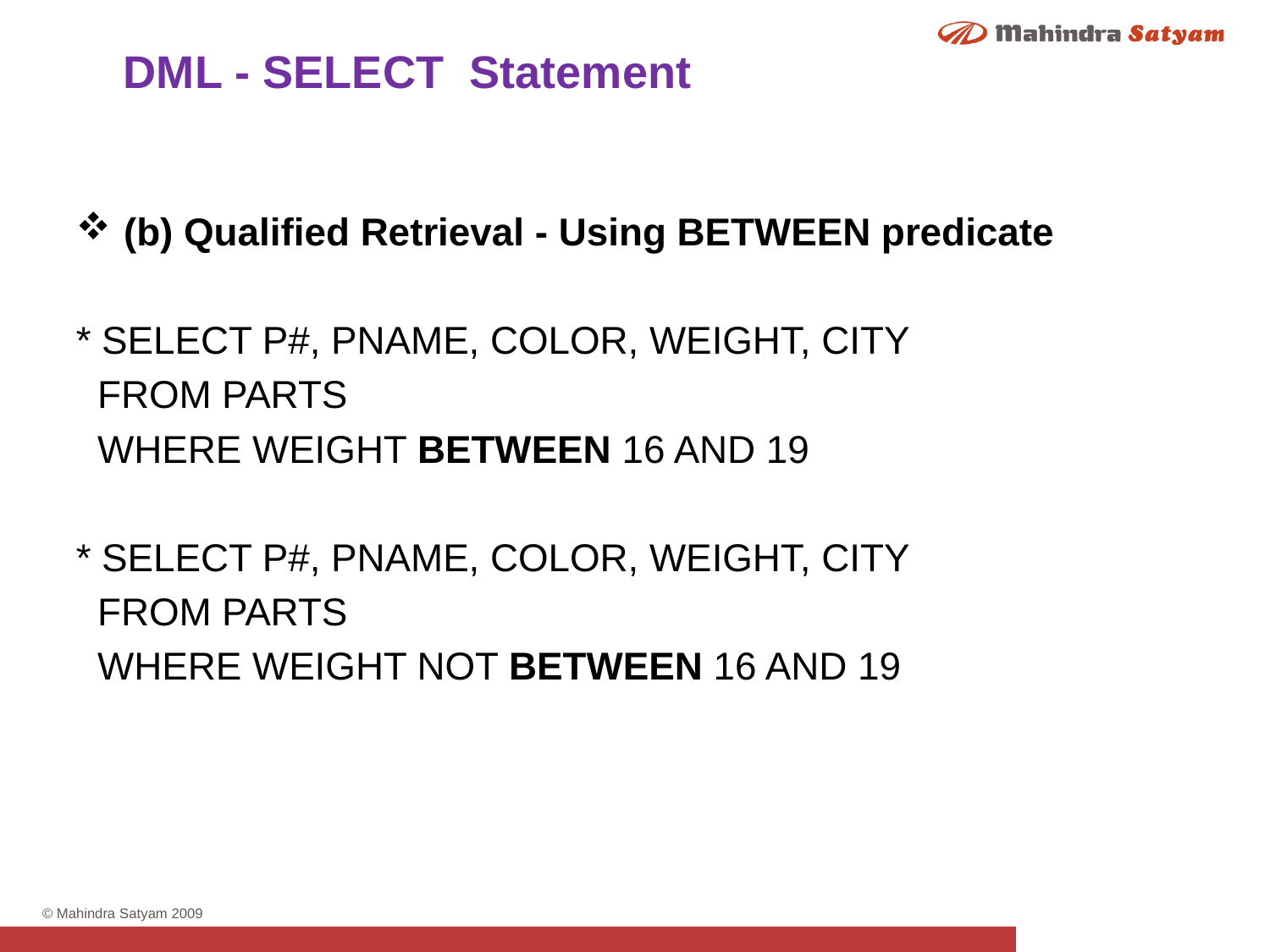

DML - SELECT  Statement
(b) Qualified Retrieval - Using BETWEEN predicate

* SELECT P#, PNAME, COLOR, WEIGHT, CITY
  FROM PARTS
  WHERE WEIGHT BETWEEN 16 AND 19

* SELECT P#, PNAME, COLOR, WEIGHT, CITY
  FROM PARTS
  WHERE WEIGHT NOT BETWEEN 16 AND 19